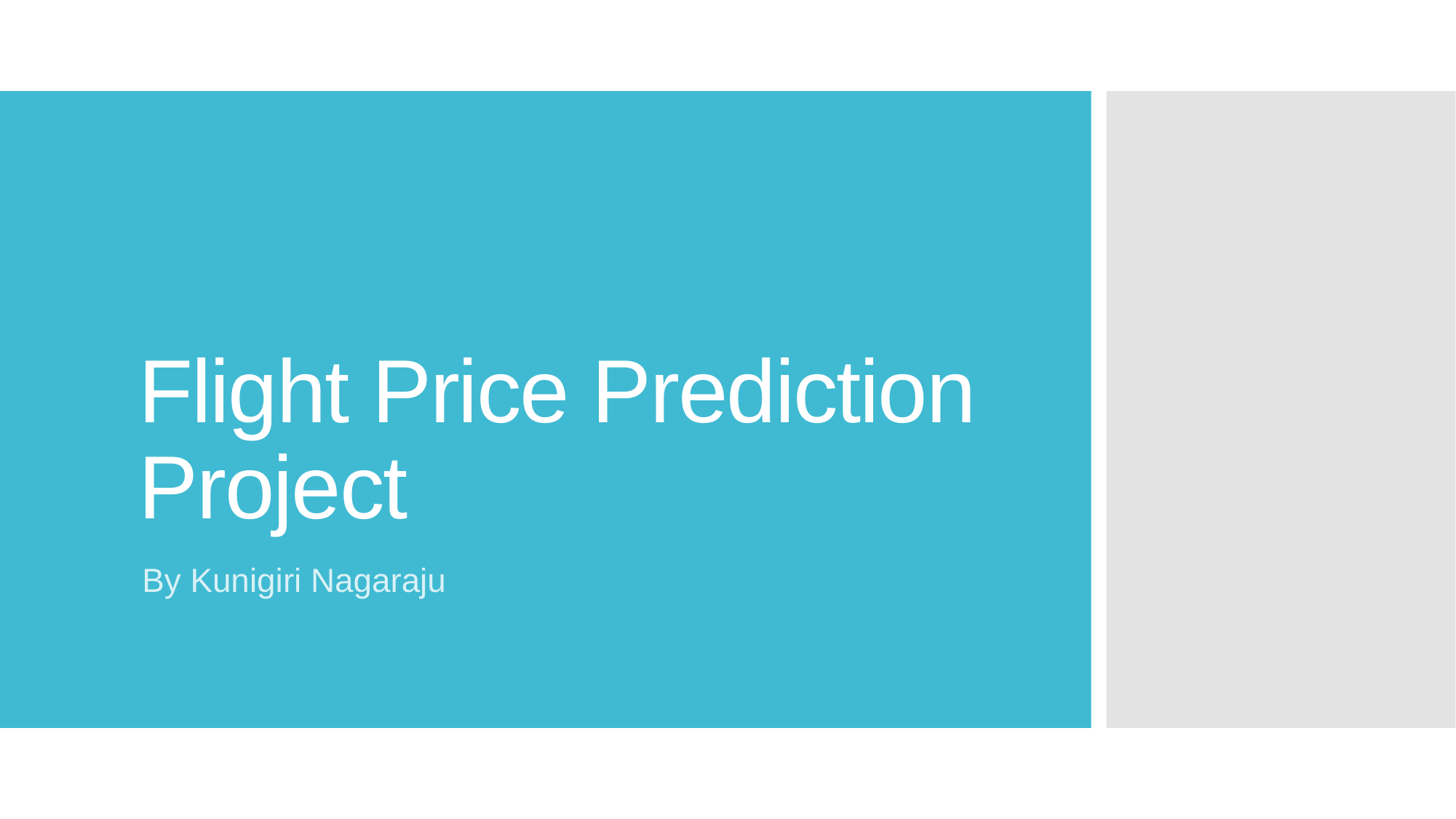

# Flight Price Prediction Project
By Kunigiri Nagaraju